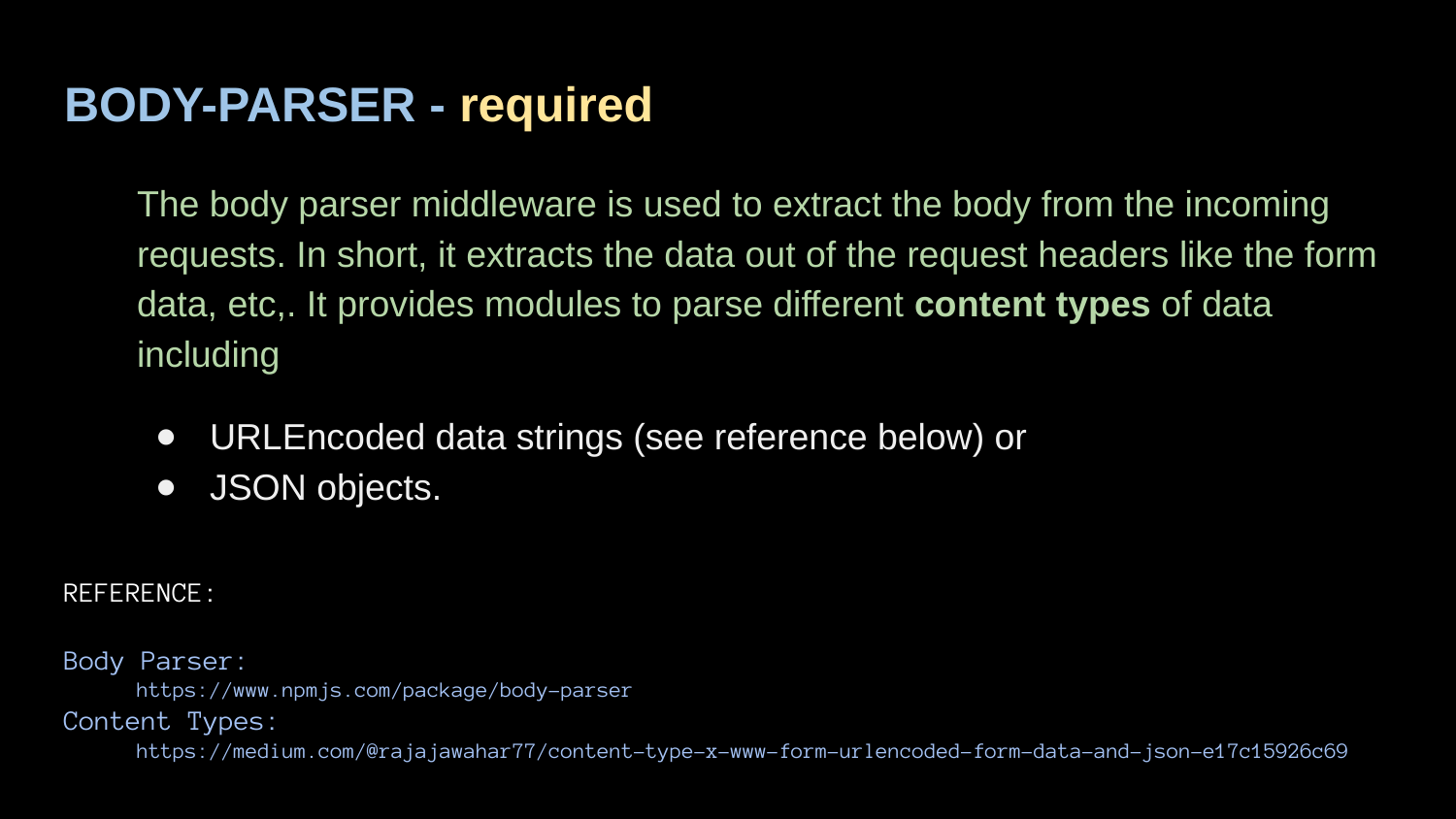

# BODY-PARSER - required
The body parser middleware is used to extract the body from the incoming requests. In short, it extracts the data out of the request headers like the form data, etc,. It provides modules to parse different content types of data including
URLEncoded data strings (see reference below) or
JSON objects.

REFERENCE:

Body Parser:
https://www.npmjs.com/package/body-parser
Content Types:
https://medium.com/@rajajawahar77/content-type-x-www-form-urlencoded-form-data-and-json-e17c15926c69